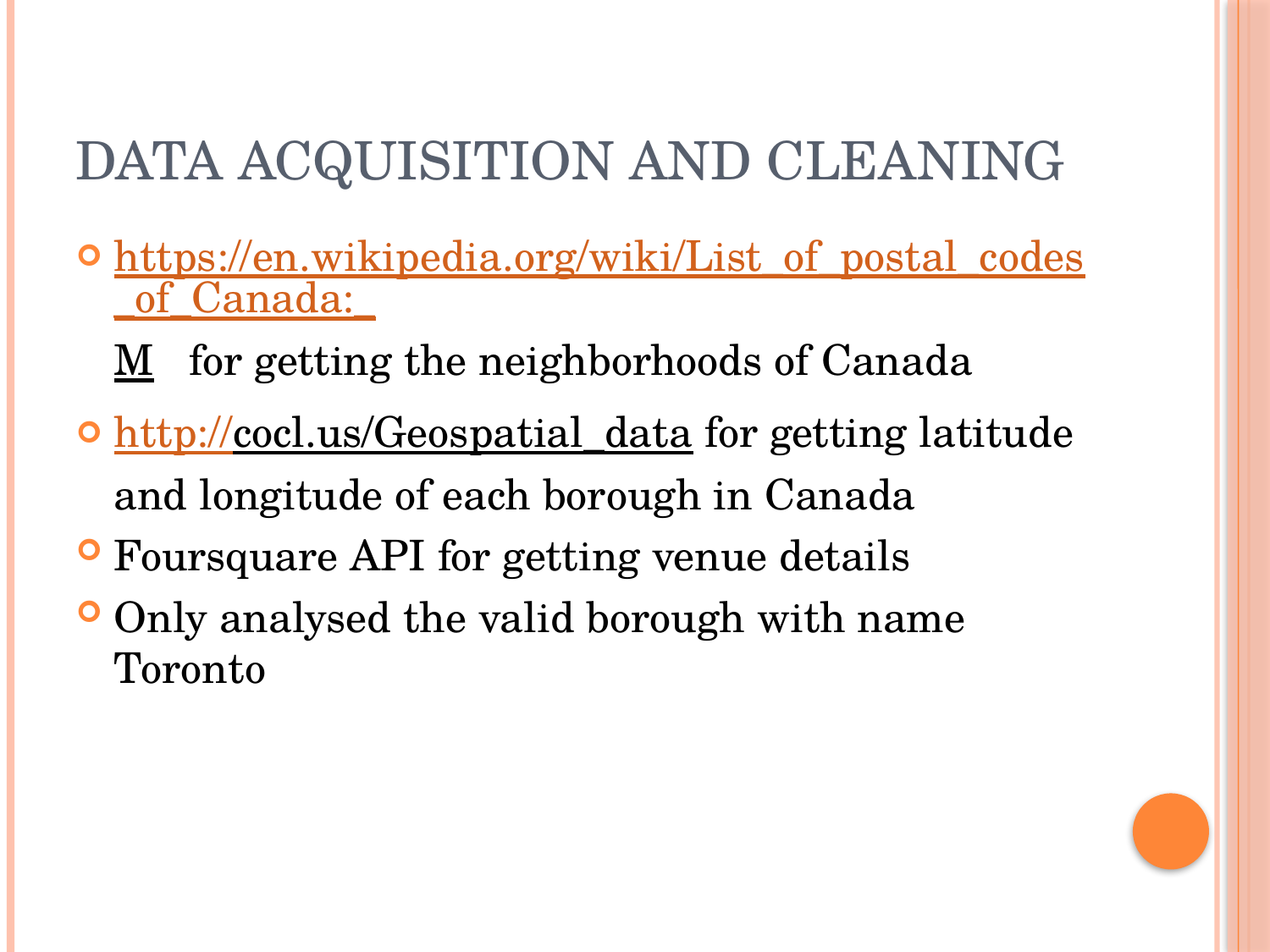

# Data acquisition and cleaning
https://en.wikipedia.org/wiki/List_of_postal_codes_of_Canada:_M   for getting the neighborhoods of Canada
http://cocl.us/Geospatial_data for getting latitude and longitude of each borough in Canada
Foursquare API for getting venue details
Only analysed the valid borough with name Toronto